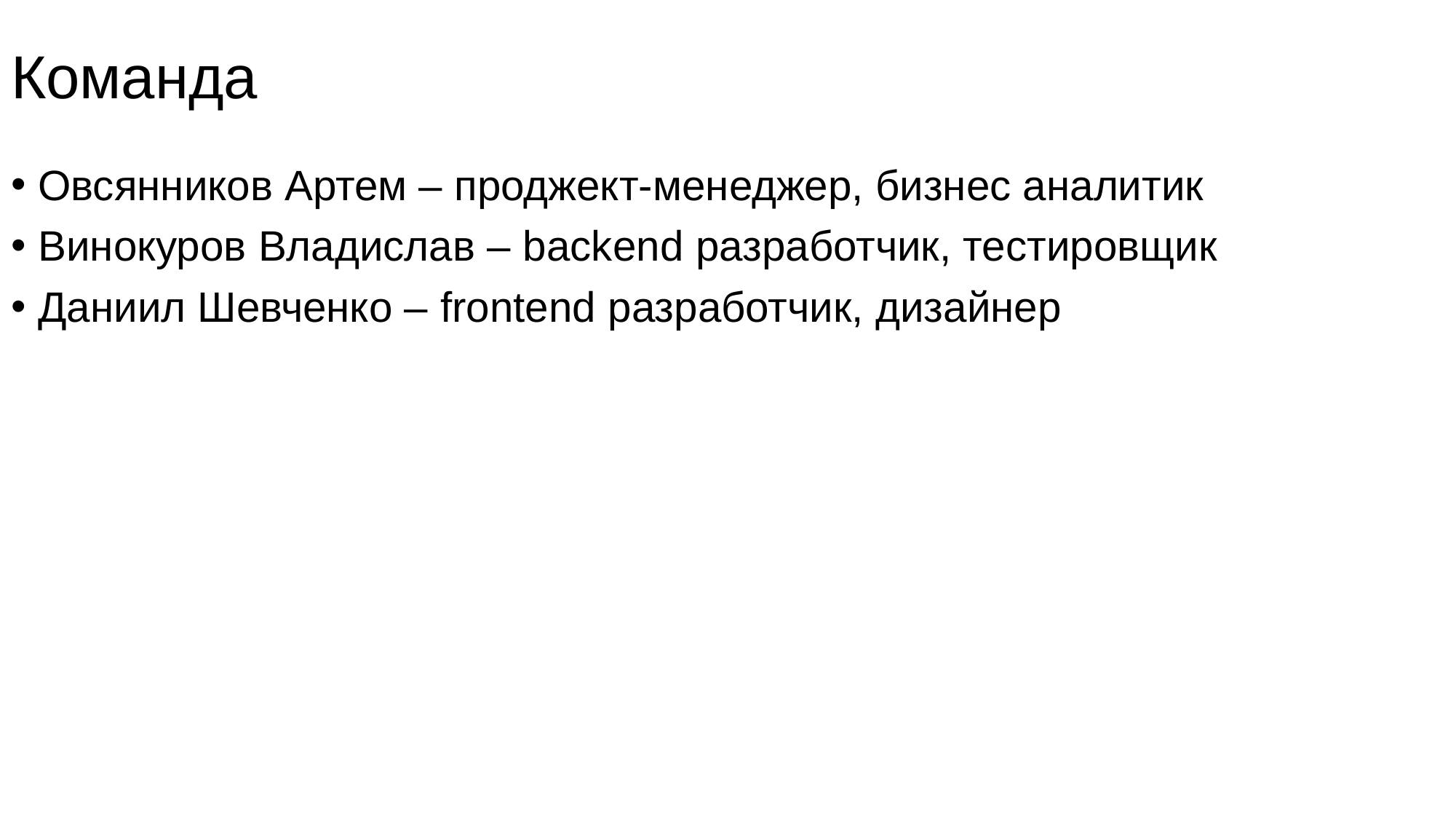

# Команда
Овсянников Артем – проджект-менеджер, бизнес аналитик
Винокуров Владислав – backend разработчик, тестировщик
Даниил Шевченко – frontend разработчик, дизайнер